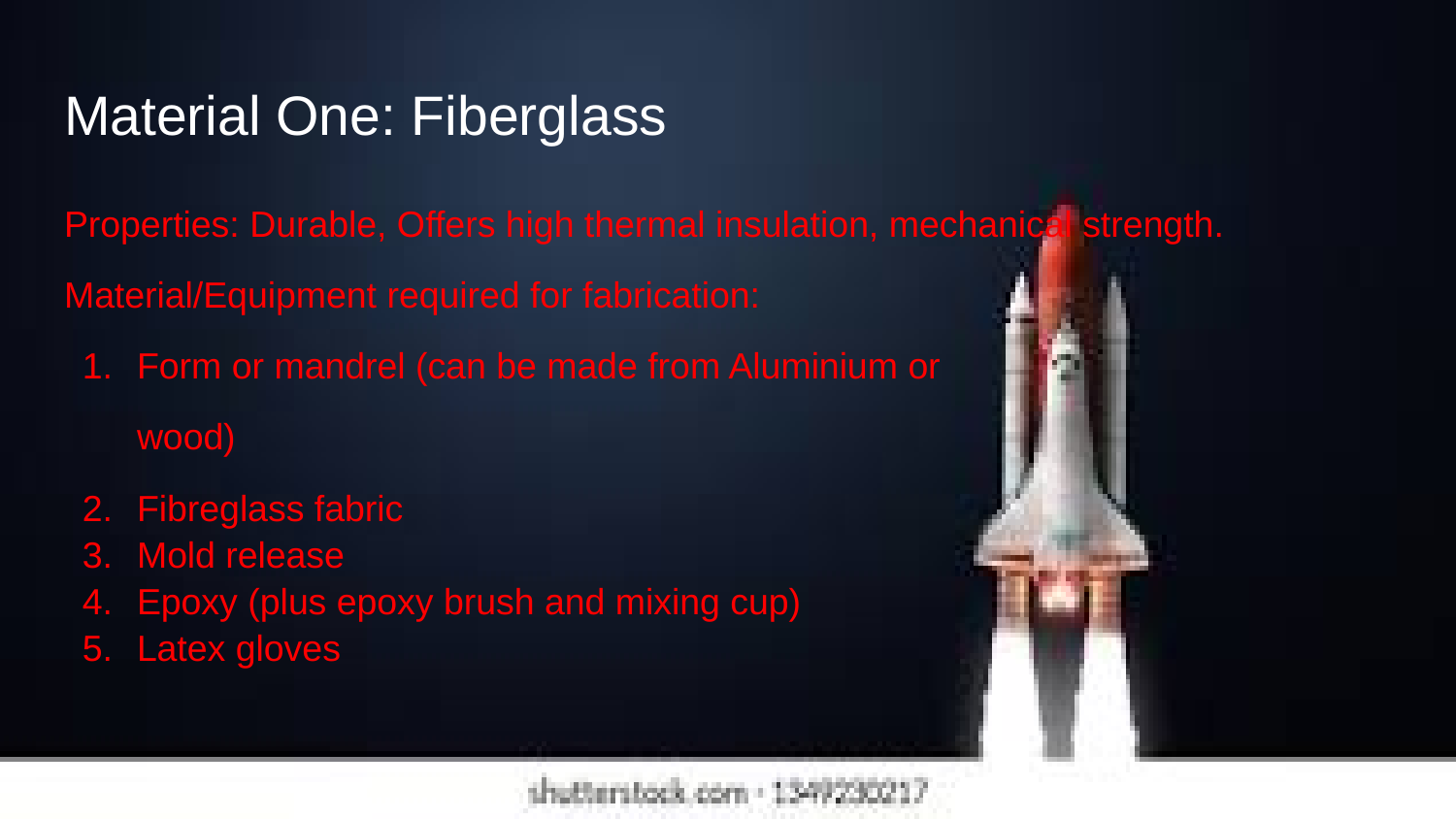

# Material One: Fiberglass
Properties: Durable, Offers high thermal insulation, mechanical strength.
Material/Equipment required for fabrication:
Form or mandrel (can be made from Aluminium or
wood)
Fibreglass fabric
Mold release
Epoxy (plus epoxy brush and mixing cup)
Latex gloves